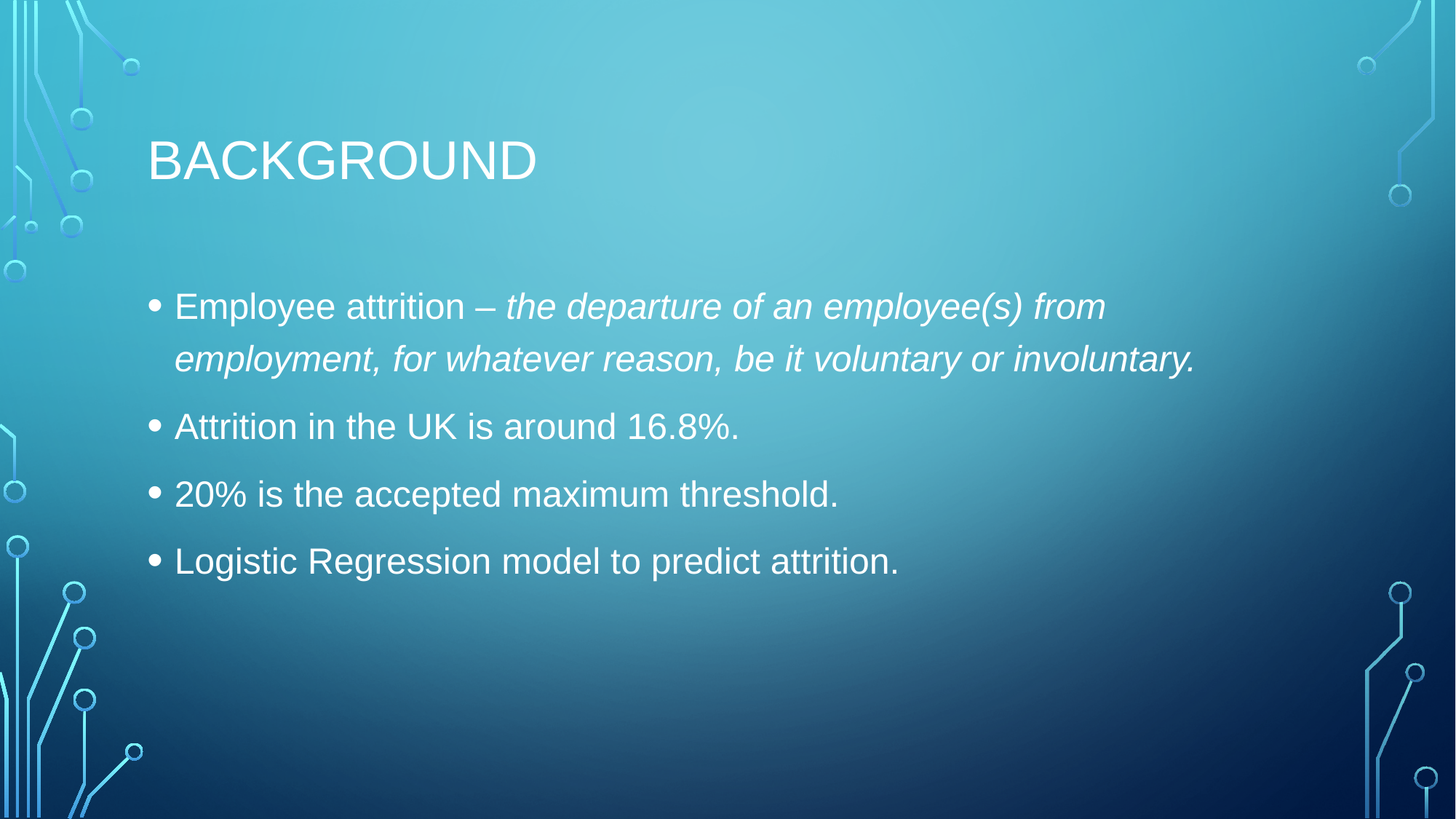

# Background
Employee attrition – the departure of an employee(s) from employment, for whatever reason, be it voluntary or involuntary.
Attrition in the UK is around 16.8%.
20% is the accepted maximum threshold.
Logistic Regression model to predict attrition.